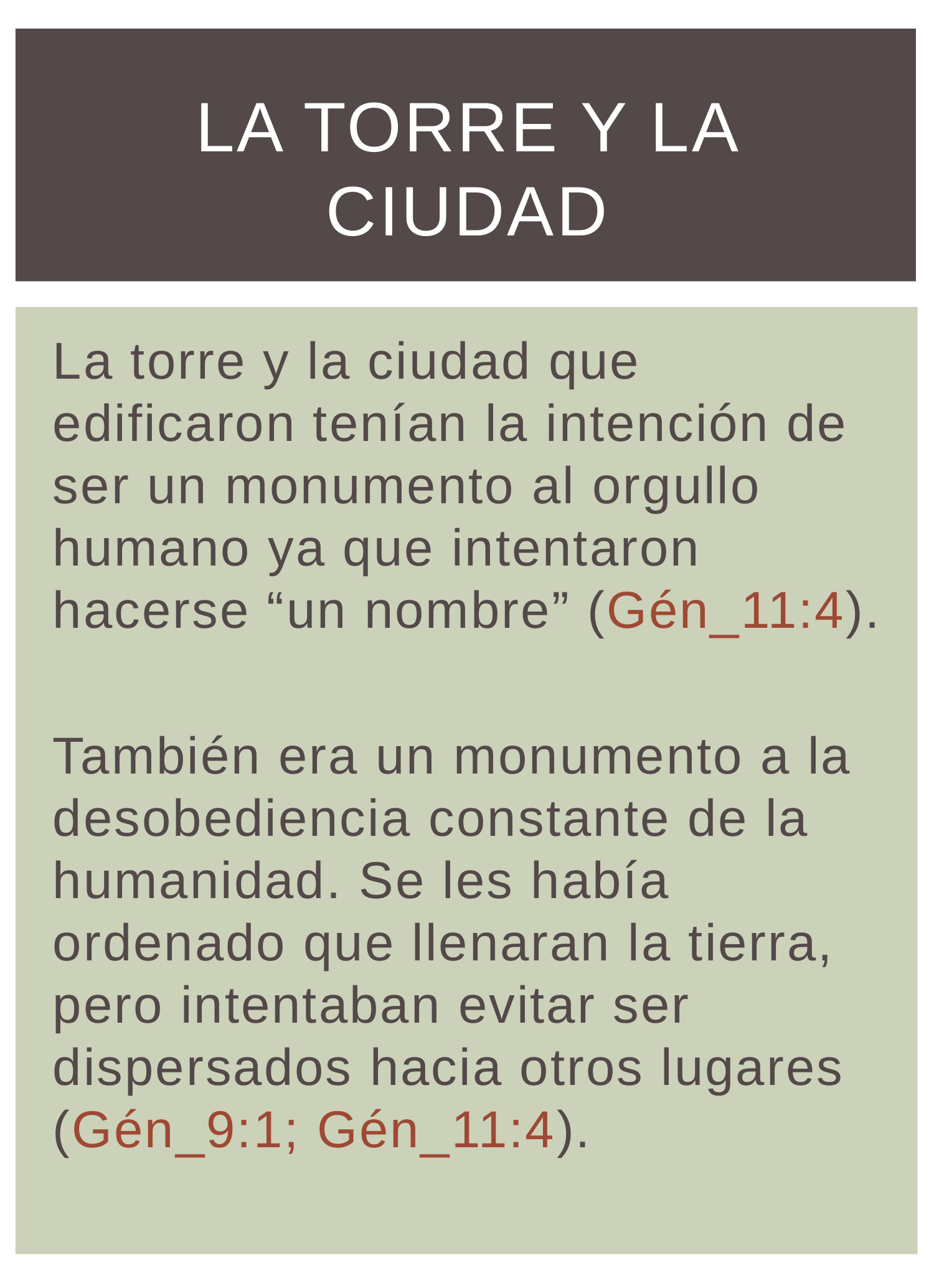

# La torre y la ciudad
La torre y la ciudad que edificaron tenían la intención de ser un monumento al orgullo humano ya que intentaron hacerse “un nombre” (Gén_11:4).

También era un monumento a la desobediencia constante de la humanidad. Se les había ordenado que llenaran la tierra, pero intentaban evitar ser dispersados hacia otros lugares (Gén_9:1; Gén_11:4).